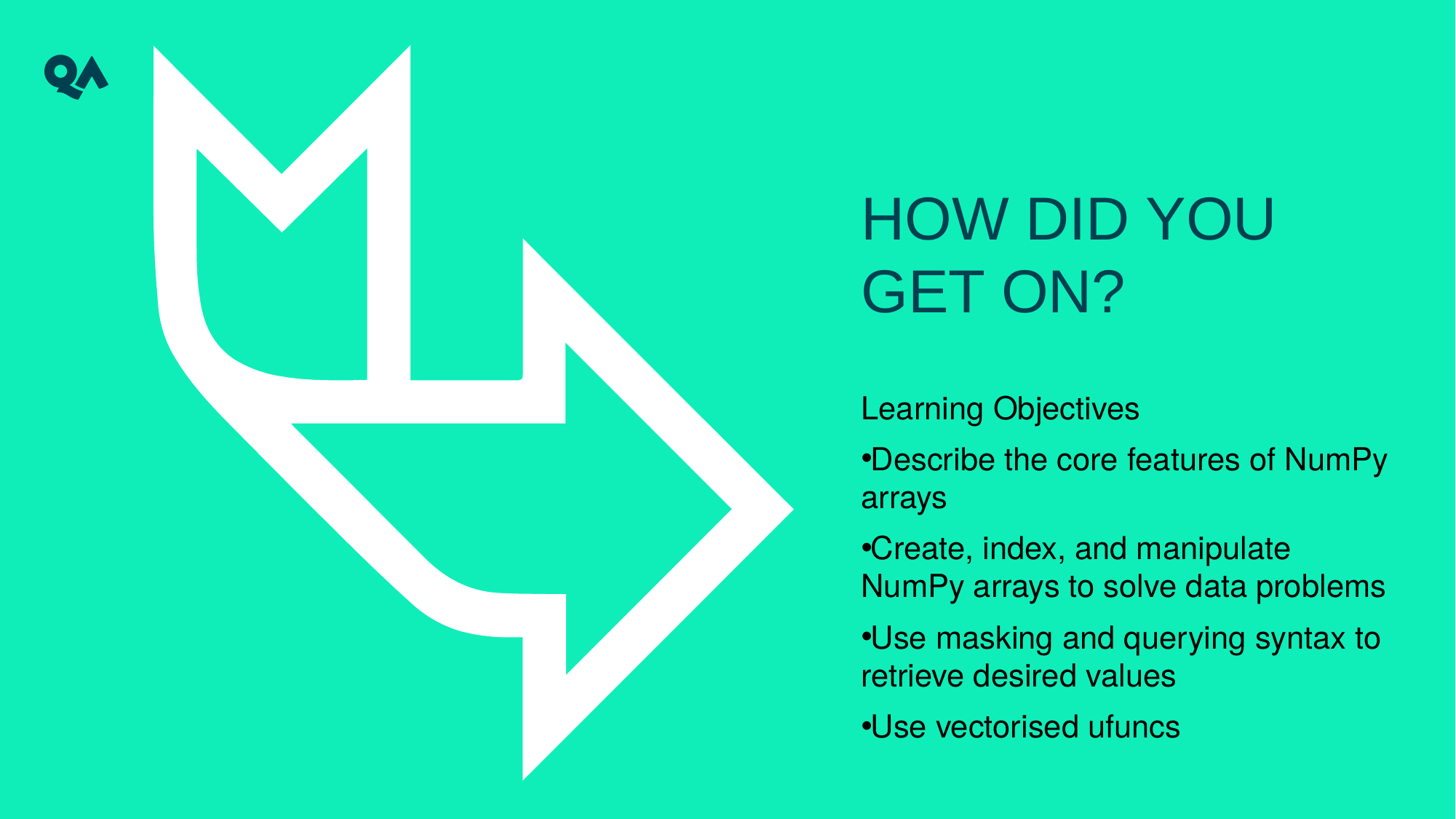

# How did you get on?
Learning Objectives
Describe the core features of NumPy arrays
Create, index, and manipulate NumPy arrays to solve data problems
Use masking and querying syntax to retrieve desired values
Use vectorised ufuncs